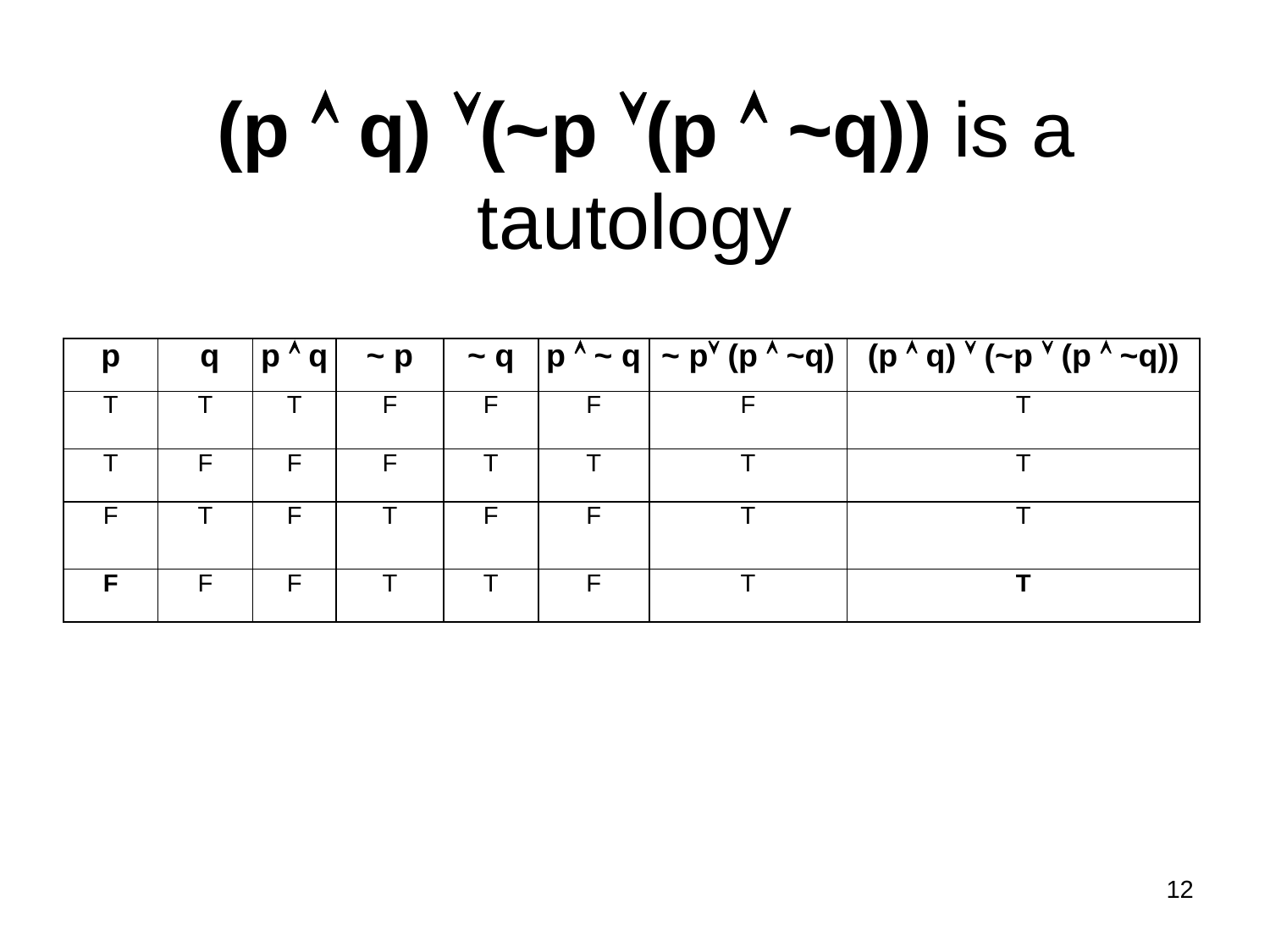

# (p ∧ q) ∨(~p ∨(p ∧ ~q)) is a tautology
| p | q | p ∧ q | ~ p | ~ q | p ∧ ~ q | ~ p∨ (p ∧ ~q) | (p ∧ q) ∨ (~p ∨ (p ∧ ~q)) |
| --- | --- | --- | --- | --- | --- | --- | --- |
| T | T | T | F | F | F | F | T |
| T | F | F | F | T | T | T | T |
| F | T | F | T | F | F | T | T |
| F | F | F | T | T | F | T | T |
12